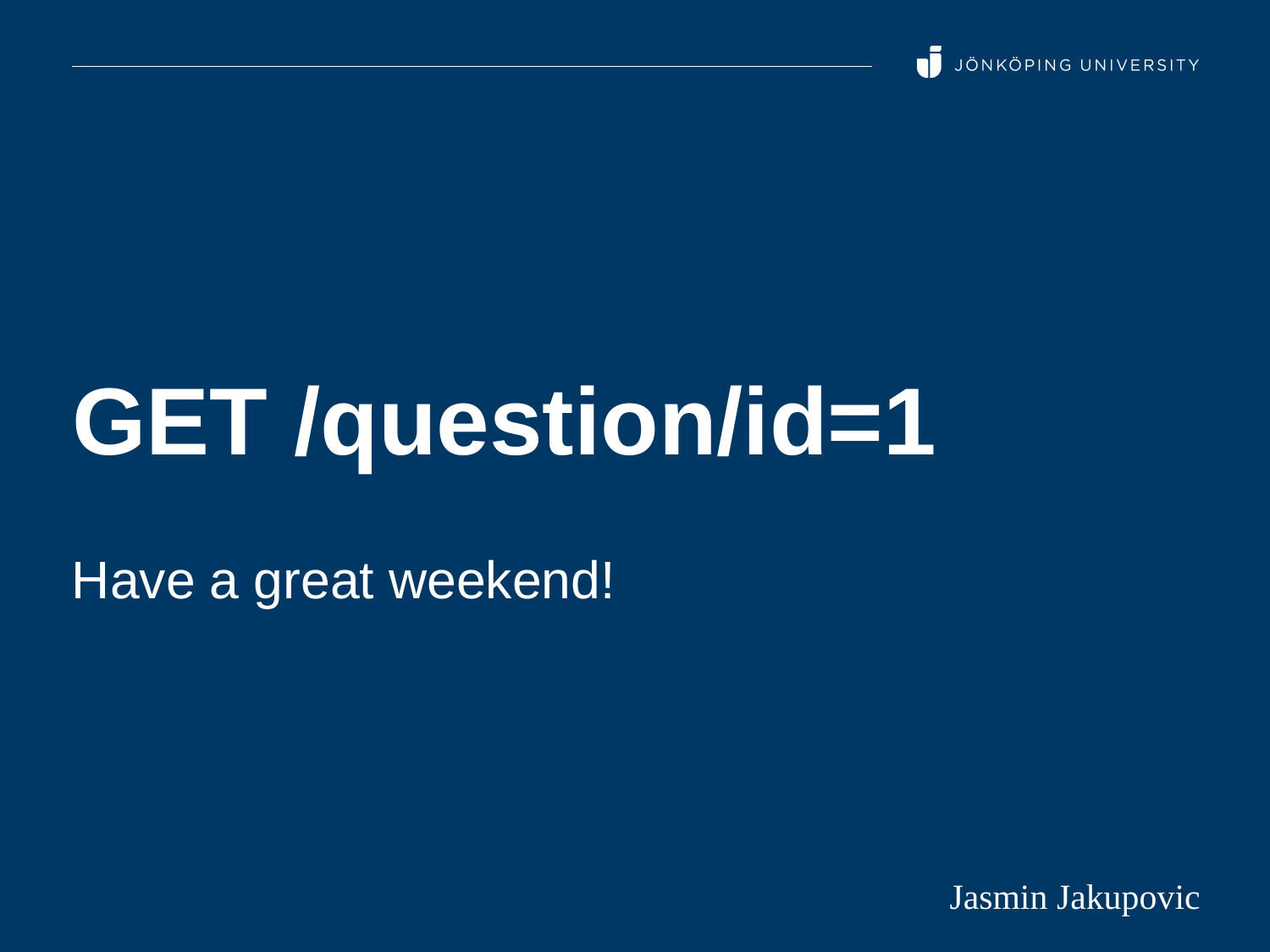

# GET /question/id=1
Have a great weekend!
Jasmin Jakupovic